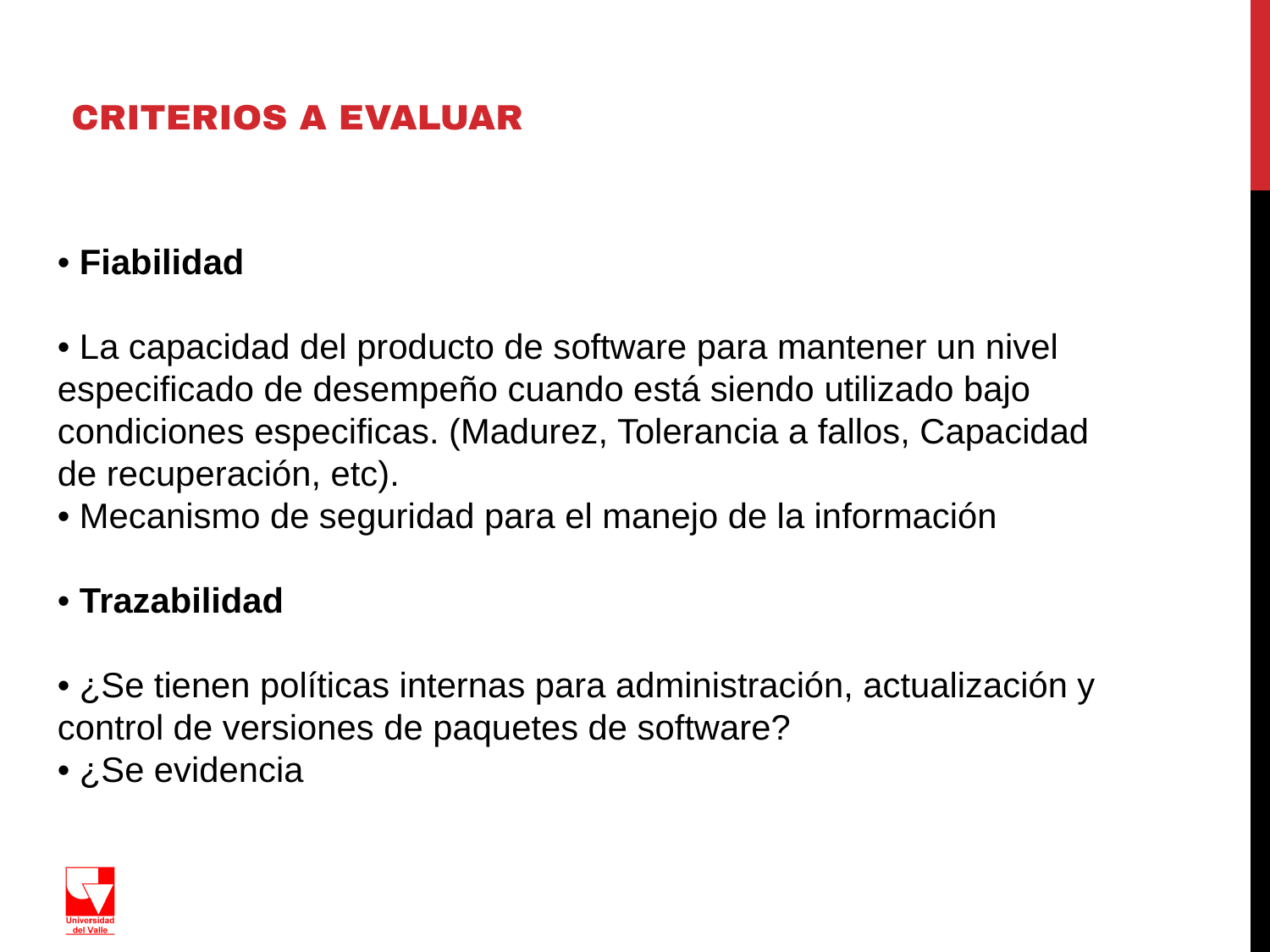

# CRITERIOS A EVALUAR
• Fiabilidad

• La capacidad del producto de software para mantener un nivel
especificado de desempeño cuando está siendo utilizado bajo
condiciones especificas. (Madurez, Tolerancia a fallos, Capacidad
de recuperación, etc).
• Mecanismo de seguridad para el manejo de la información

• Trazabilidad

• ¿Se tienen políticas internas para administración, actualización y
control de versiones de paquetes de software?
• ¿Se evidencia